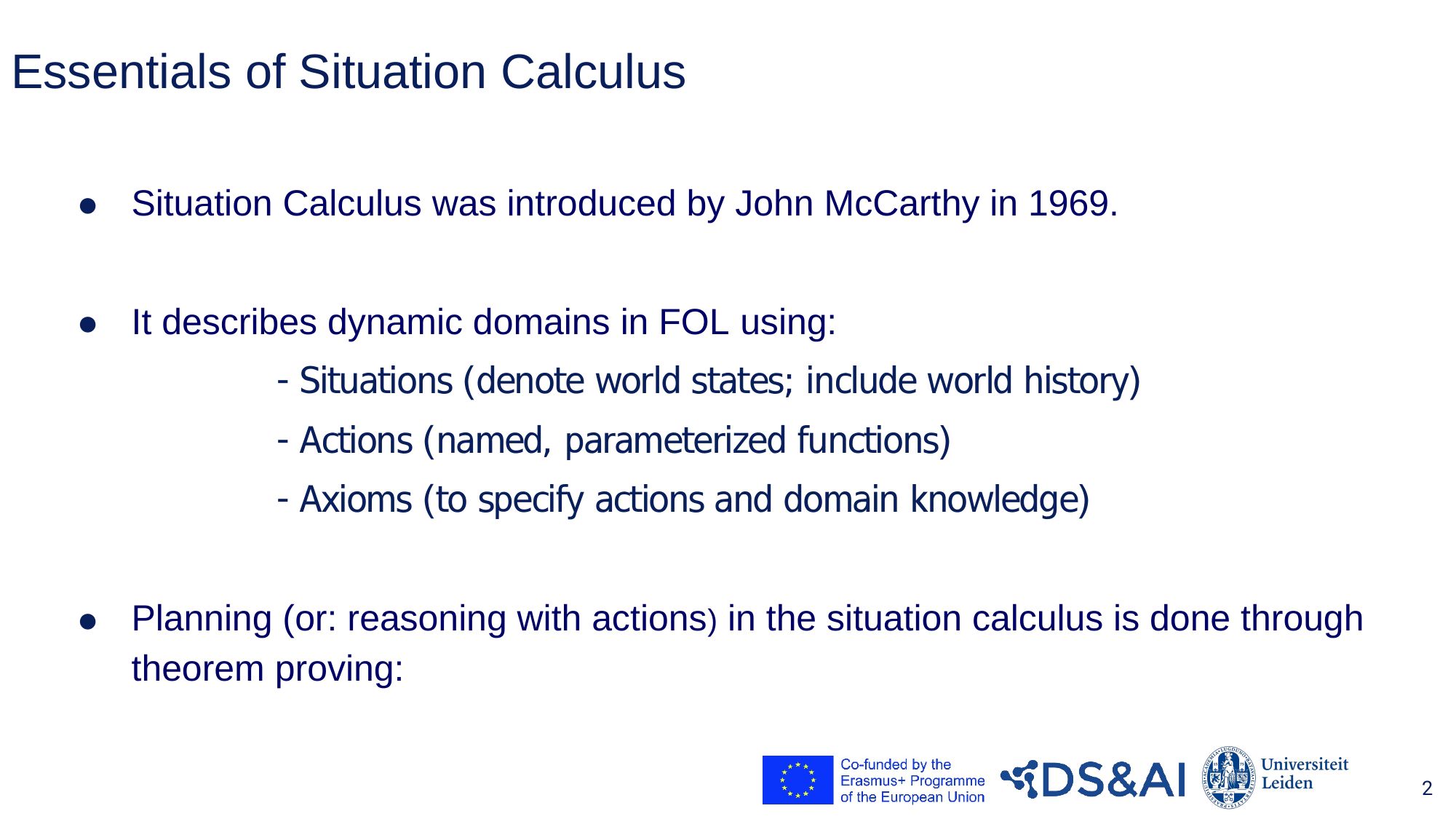

# Essentials of Situation Calculus
Situation Calculus was introduced by John McCarthy in 1969.

It describes dynamic domains in FOL using:
		- Situations (denote world states; include world history)
		- Actions (named, parameterized functions)
		- Axioms (to specify actions and domain knowledge)

Planning (or: reasoning with actions) in the situation calculus is done through theorem proving:

2